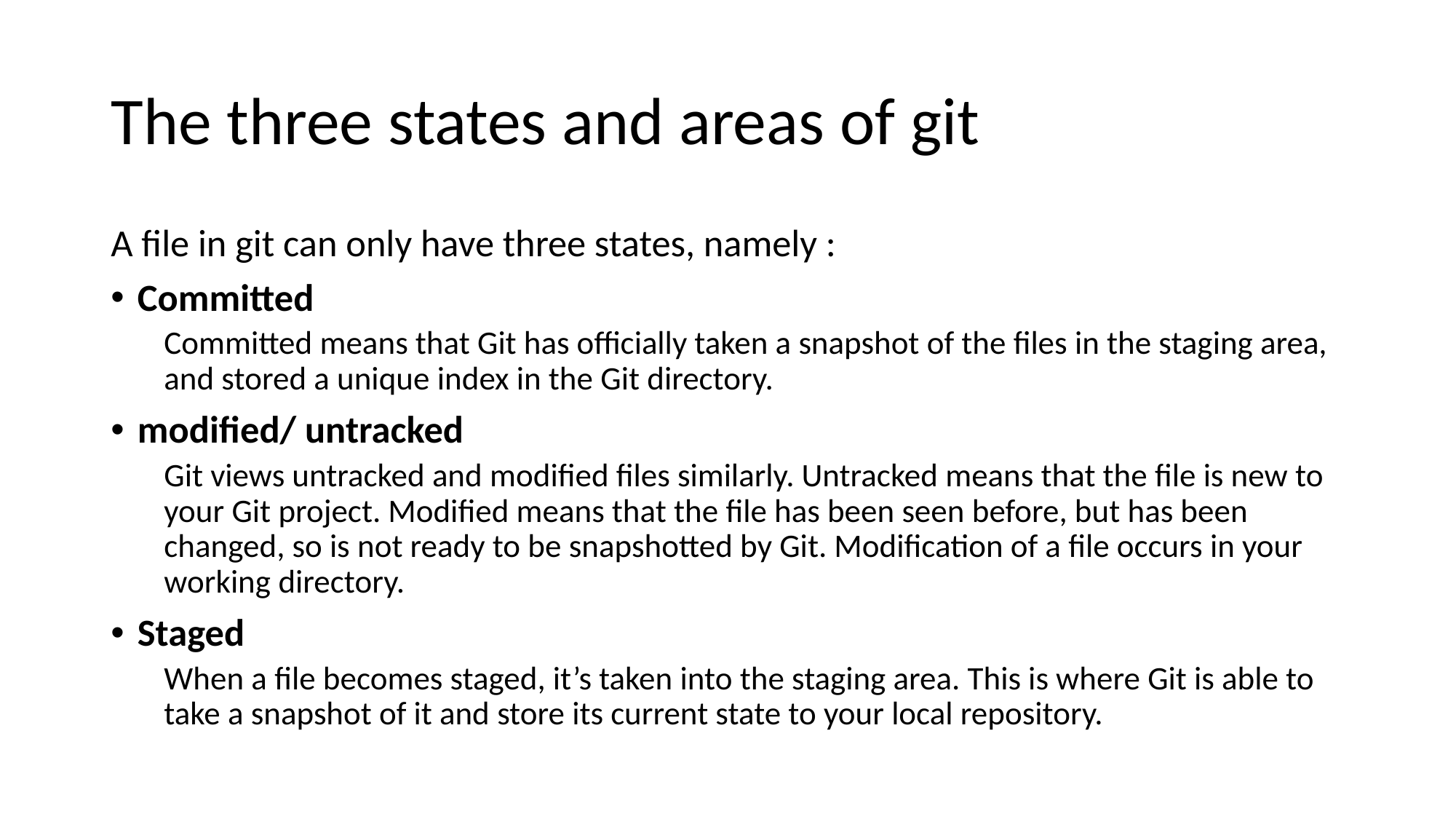

# The three states and areas of git
A file in git can only have three states, namely :
Committed
Committed means that Git has officially taken a snapshot of the files in the staging area, and stored a unique index in the Git directory.
modified/ untracked
Git views untracked and modified files similarly. Untracked means that the file is new to your Git project. Modified means that the file has been seen before, but has been changed, so is not ready to be snapshotted by Git. Modification of a file occurs in your working directory.
Staged
When a file becomes staged, it’s taken into the staging area. This is where Git is able to take a snapshot of it and store its current state to your local repository.